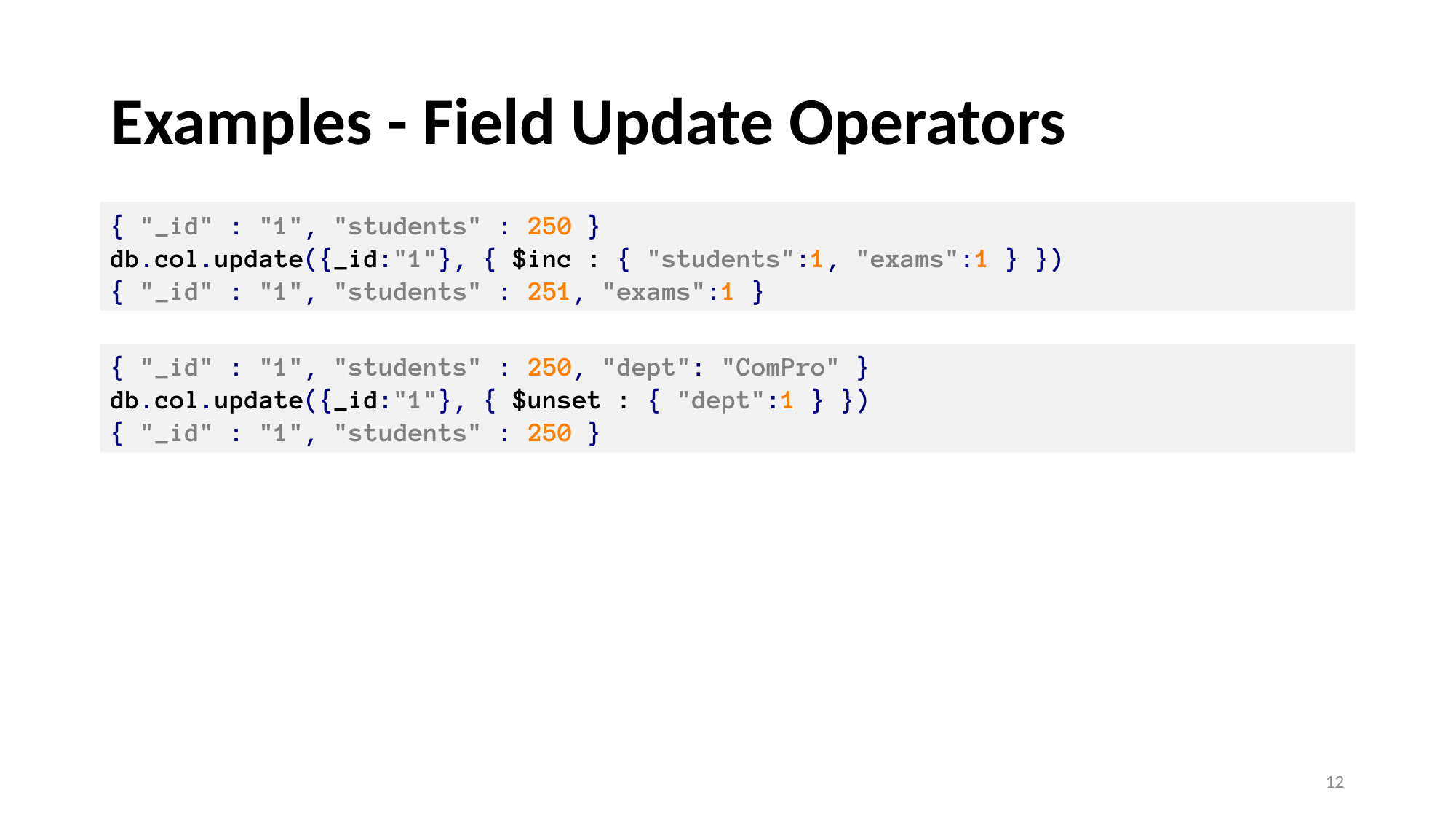

# Examples - Field Update Operators
{ "_id" : "1", "students" : 250 }
db.col.update({_id:"1"}, { $inc : { "students":1, "exams":1 } })
{ "_id" : "1", "students" : 251, "exams":1 }
{ "_id" : "1", "students" : 250, "dept": "ComPro" }
db.col.update({_id:"1"}, { $unset : { "dept":1 } })
{ "_id" : "1", "students" : 250 }
12